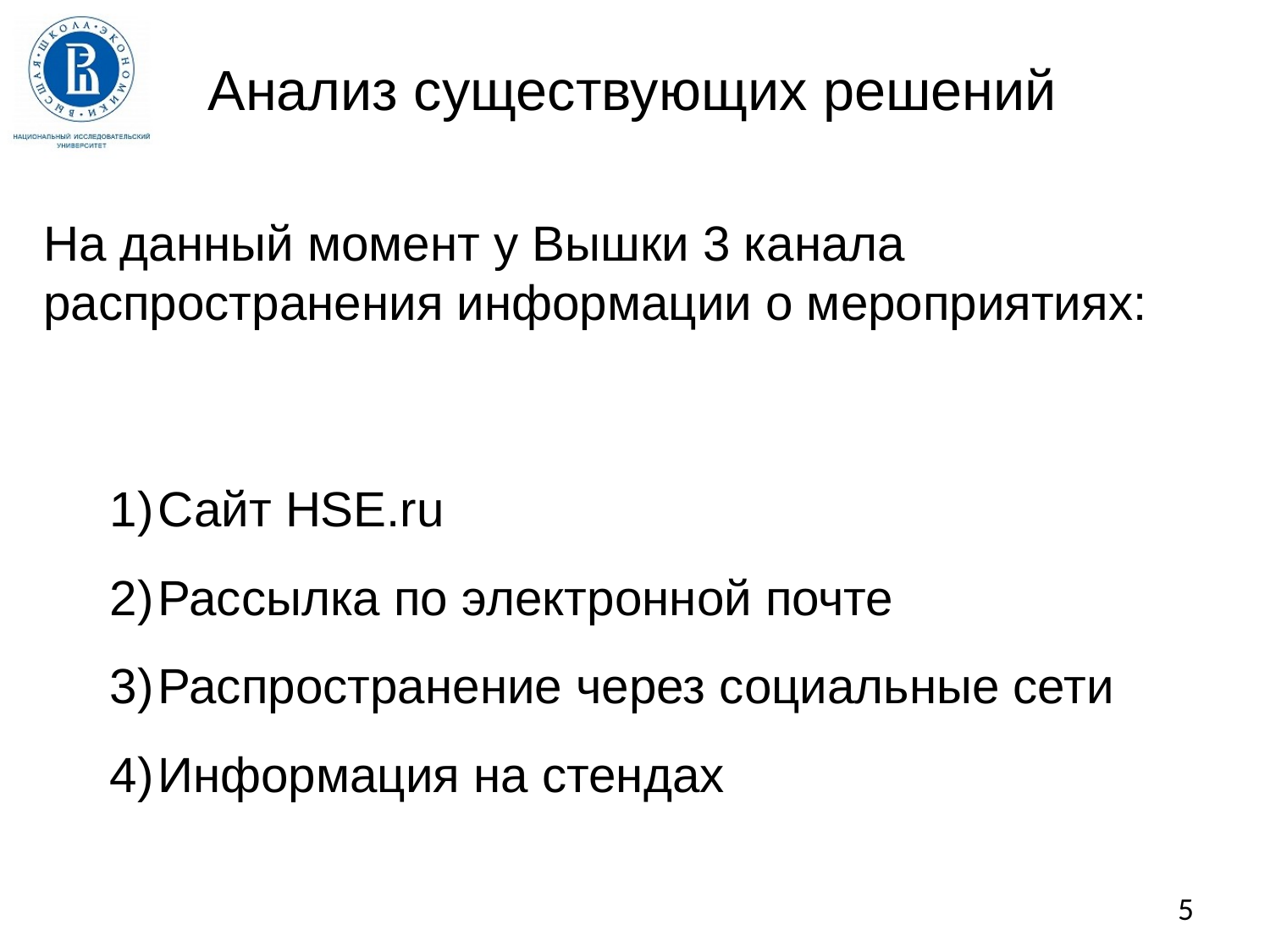

Анализ существующих решений
На данный момент у Вышки 3 канала распространения информации о мероприятиях:
фото
Сайт HSE.ru
Рассылка по электронной почте
Распространение через социальные сети
Информация на стендах
фото
фото
5
Высшая школа экономики, Москва, 2018